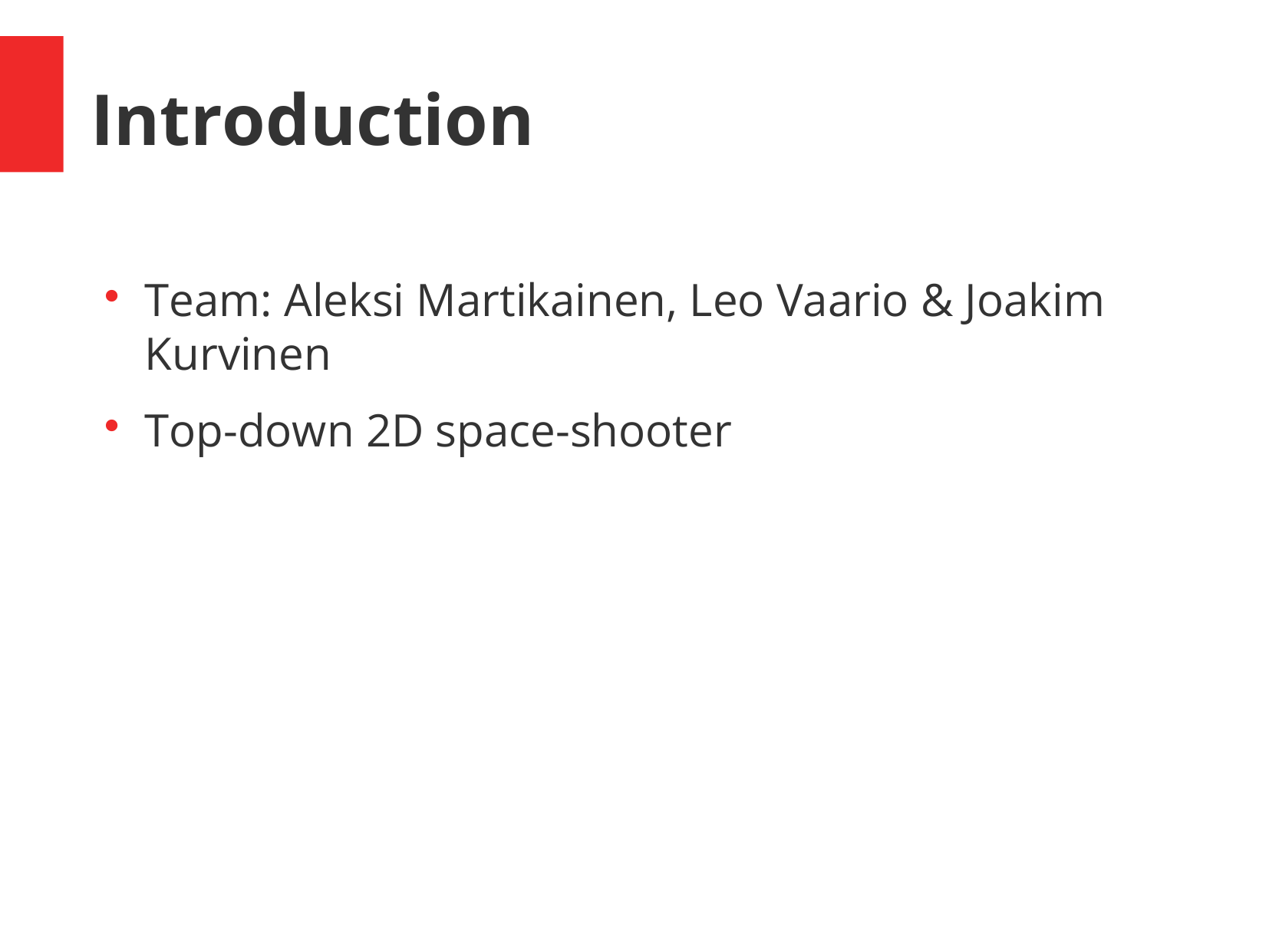

Introduction
Team: Aleksi Martikainen, Leo Vaario & Joakim Kurvinen
Top-down 2D space-shooter